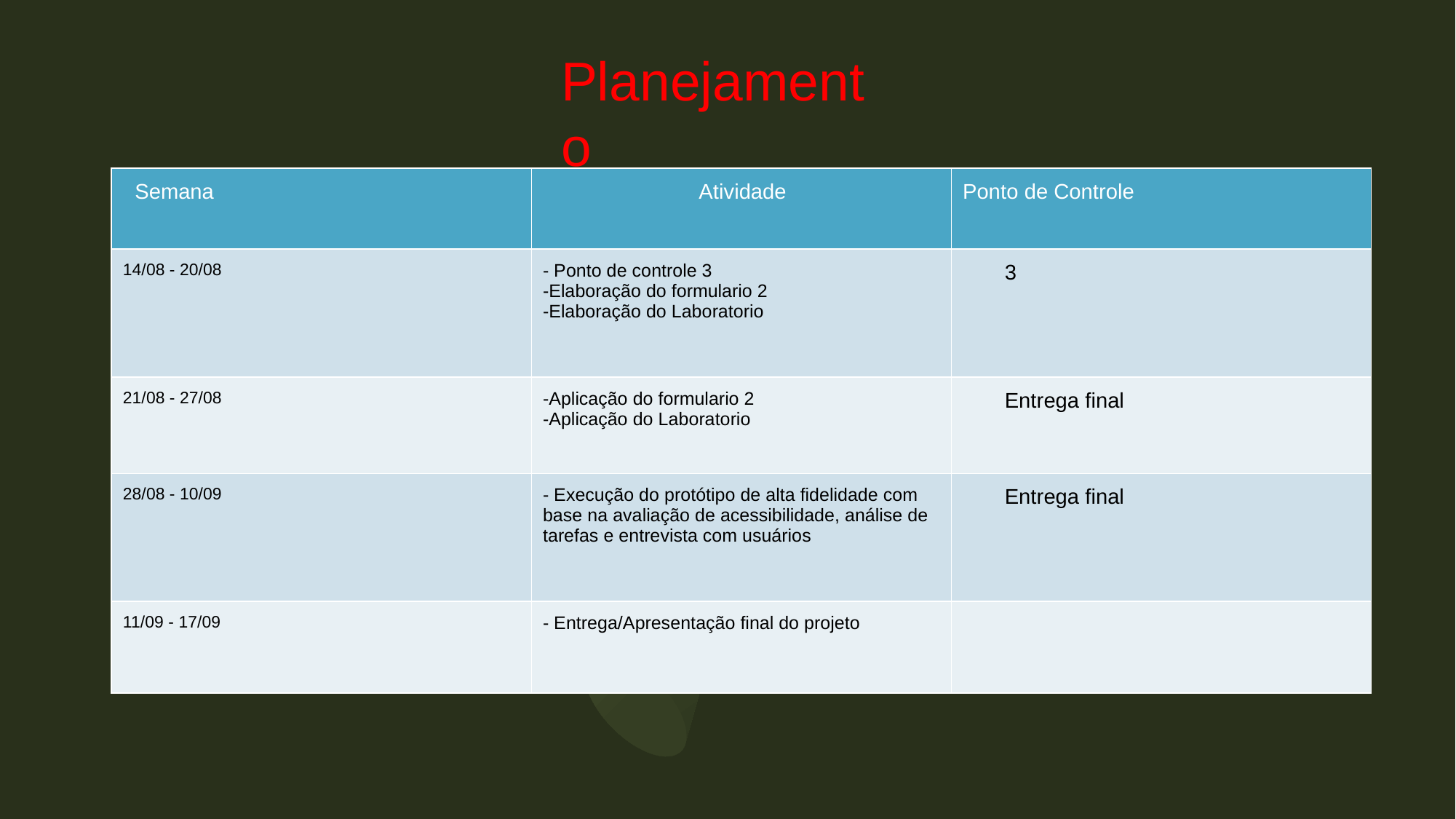

Planejamento
| Semana | Atividade | Ponto de Controle |
| --- | --- | --- |
| 14/08 - 20/08 | - Ponto de controle 3 -Elaboração do formulario 2 -Elaboração do Laboratorio | 3 |
| 21/08 - 27/08 | -Aplicação do formulario 2 -Aplicação do Laboratorio | Entrega final |
| 28/08 - 10/09 | - Execução do protótipo de alta fidelidade com base na avaliação de acessibilidade, análise de tarefas e entrevista com usuários | Entrega final |
| 11/09 - 17/09 | - Entrega/Apresentação final do projeto |  |